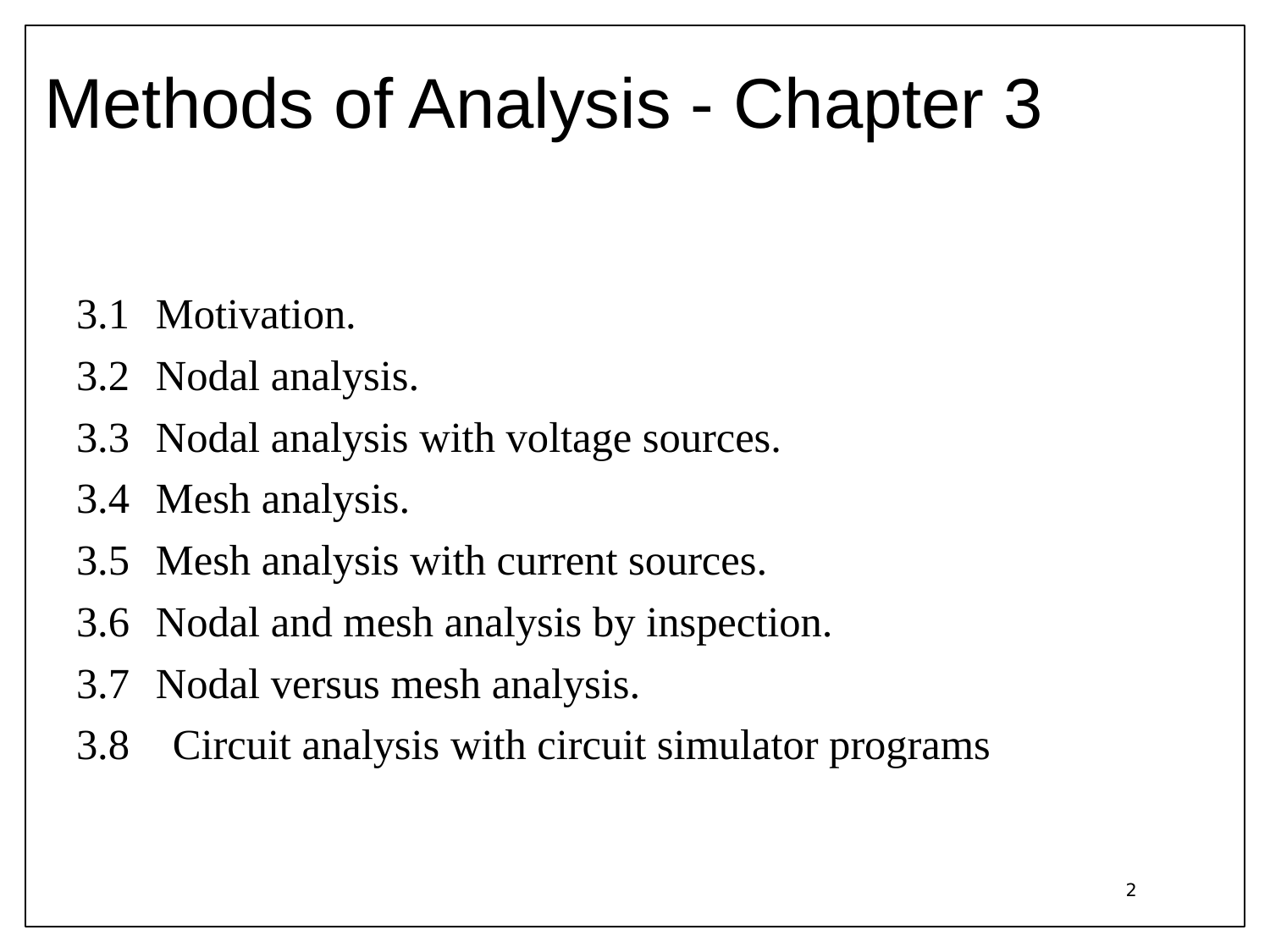

# Methods of Analysis - Chapter 3
3.1		Motivation.
3.2		Nodal analysis.
3.3		Nodal analysis with voltage sources.
3.4		Mesh analysis.
3.5		Mesh analysis with current sources.
3.6		Nodal and mesh analysis by inspection.
3.7		Nodal versus mesh analysis.
3.8    Circuit analysis with circuit simulator programs
2